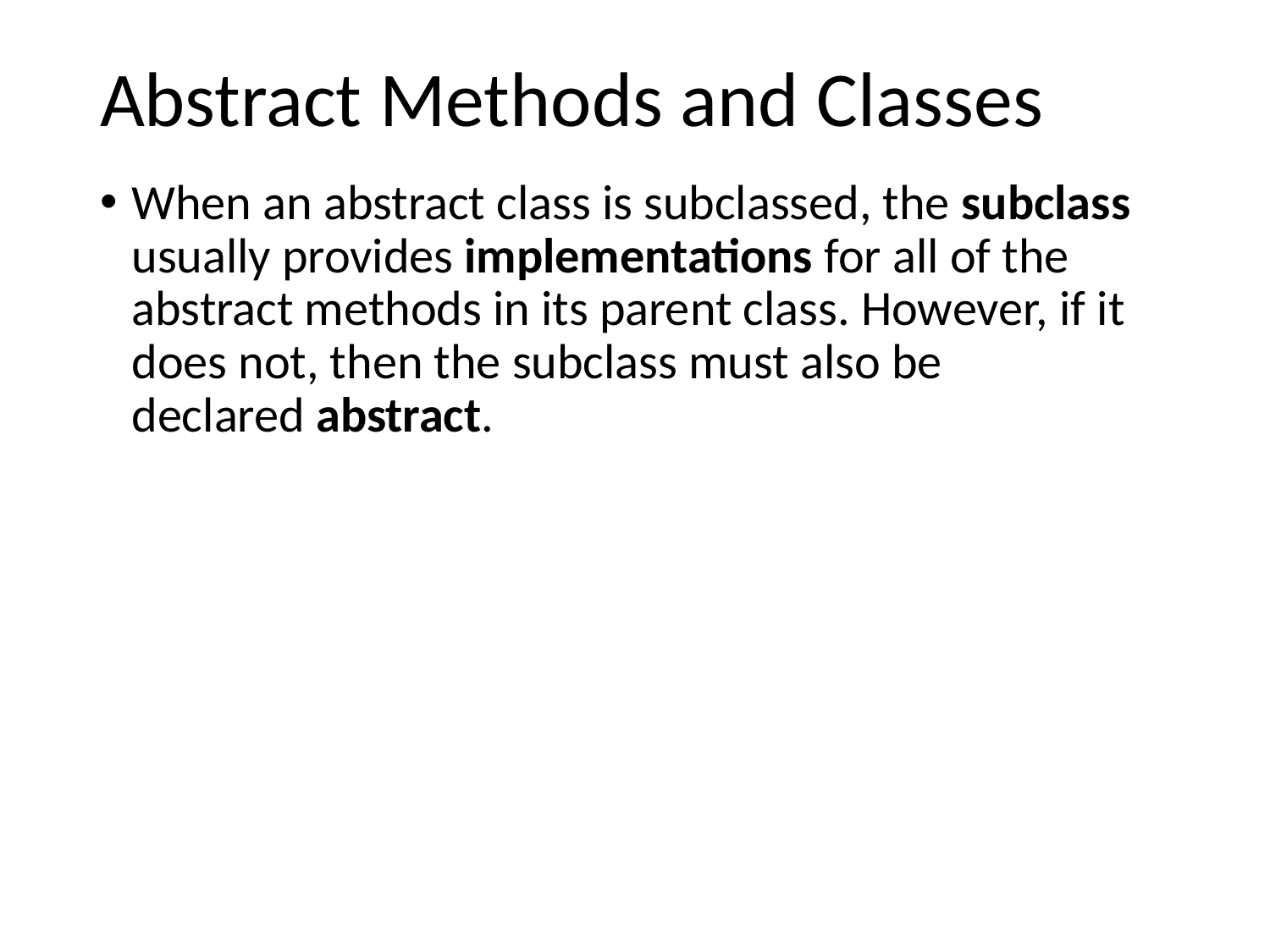

# Abstract Methods and Classes
When an abstract class is subclassed, the subclass usually provides implementations for all of the abstract methods in its parent class. However, if it does not, then the subclass must also be declared abstract.